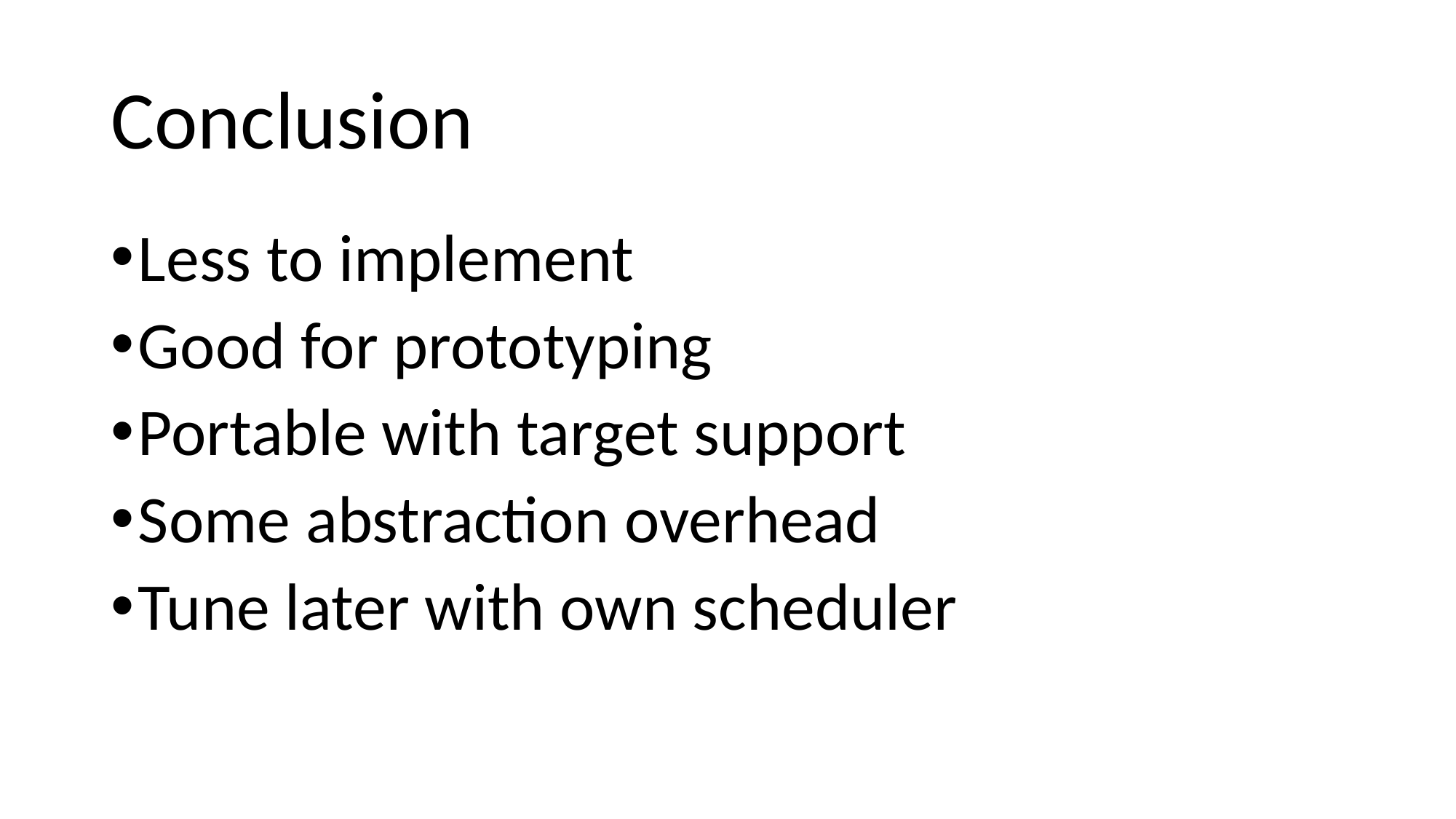

# Conclusion
Less to implement
Good for prototyping
Portable with target support
Some abstraction overhead
Tune later with own scheduler